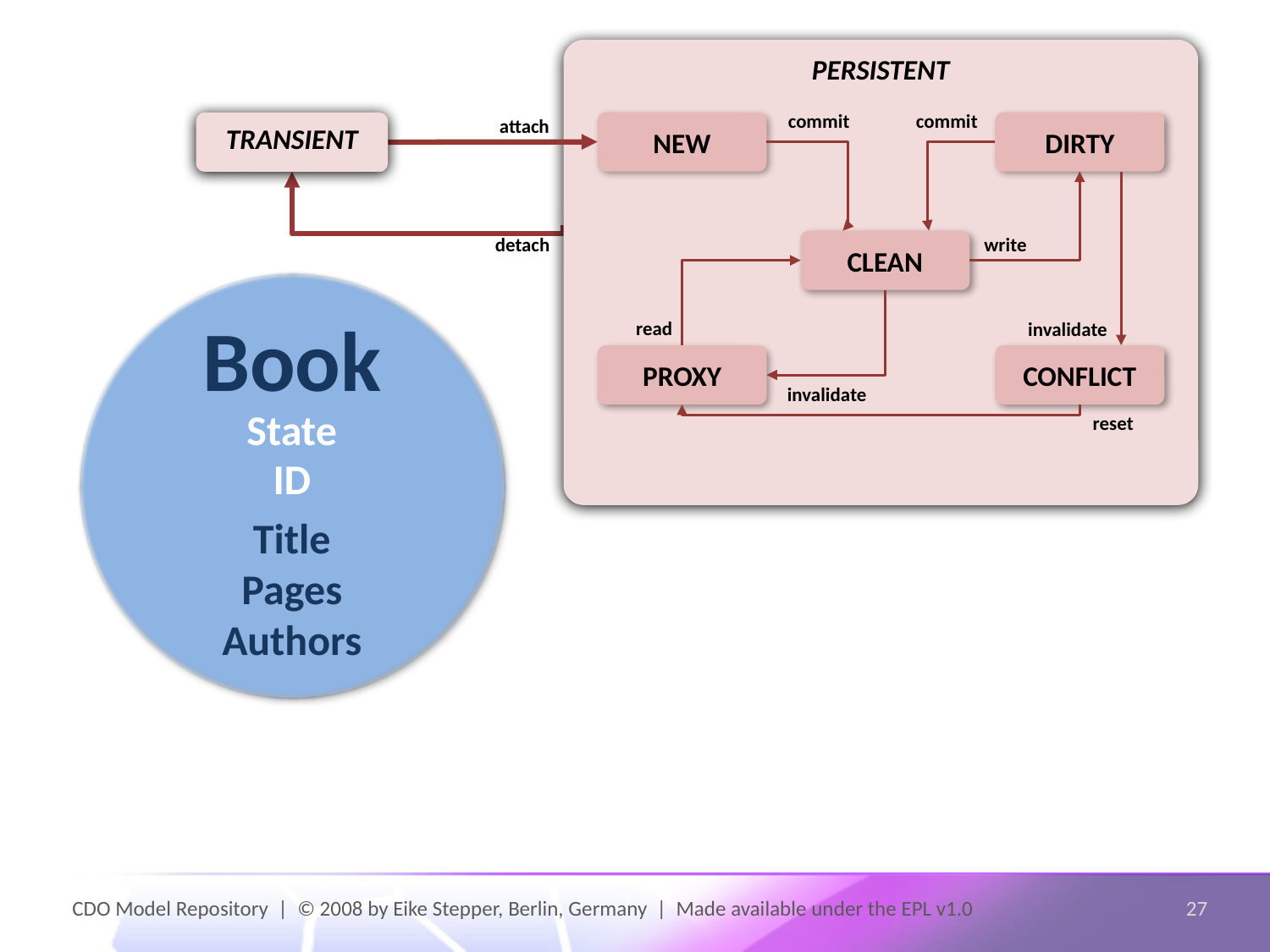

PERSISTENT
commit
commit
attach
NEW
DIRTY
TRANSIENT
detach
write
CLEAN

Book
read
invalidate
PROXY
CONFLICT
invalidate
State
reset
ID
Title
Pages
Authors
CDO Model Repository  |  © 2008 by Eike Stepper, Berlin, Germany  |  Made available under the EPL v1.0
27